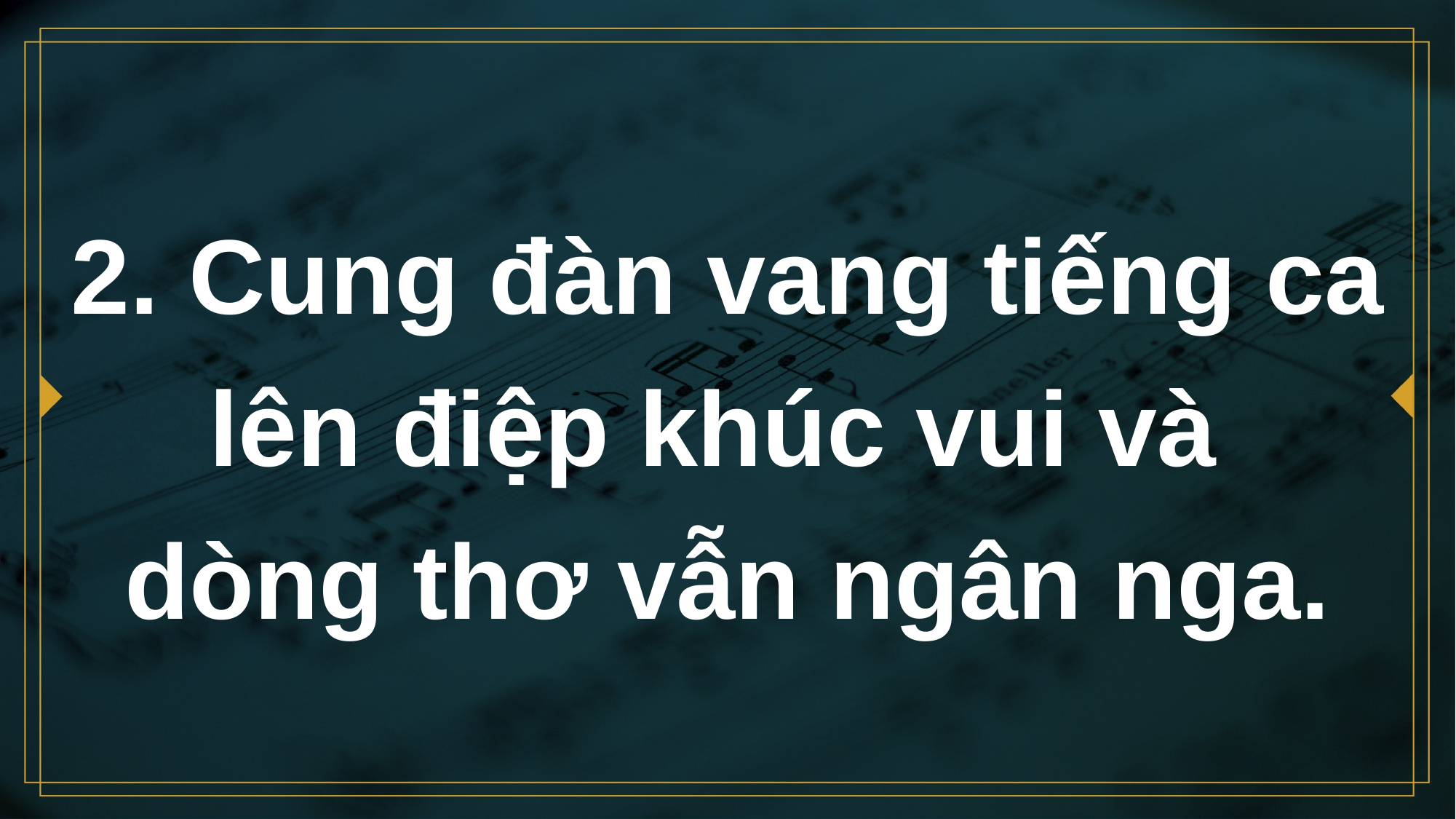

# 2. Cung đàn vang tiếng ca lên điệp khúc vui và dòng thơ vẫn ngân nga.